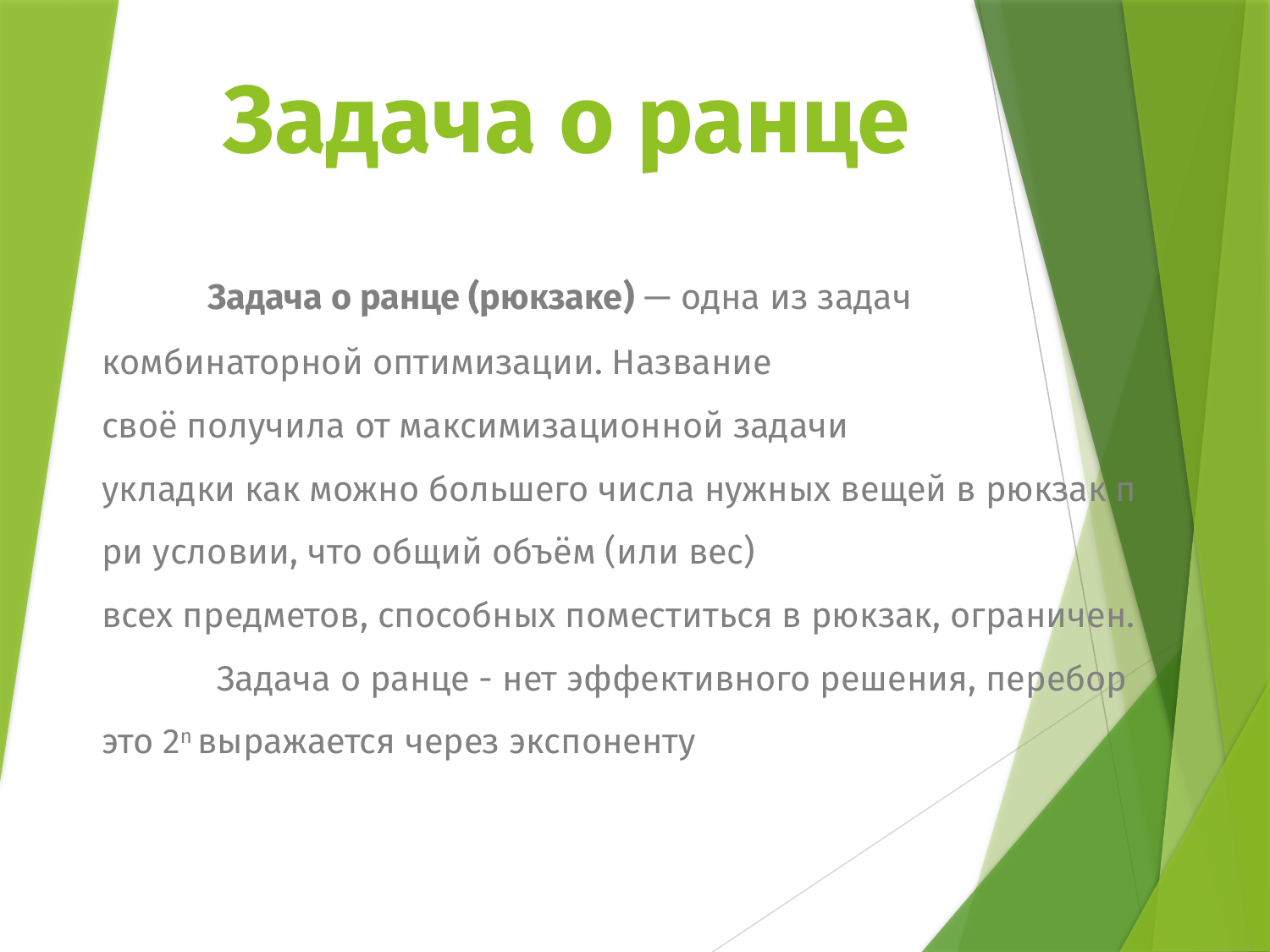

# Задача о ранце
	Задача о ранце (рюкзаке) — одна из задач комбинаторной оптимизации. Название своё получила от максимизационной задачи
укладки как можно большего числа нужных вещей в рюкзак при условии, что общий объём (или вес) всех предметов, способных поместиться в рюкзак, ограничен.
	 Задача о ранце - нет эффективного решения, перебор  это 2n выражается через экспоненту